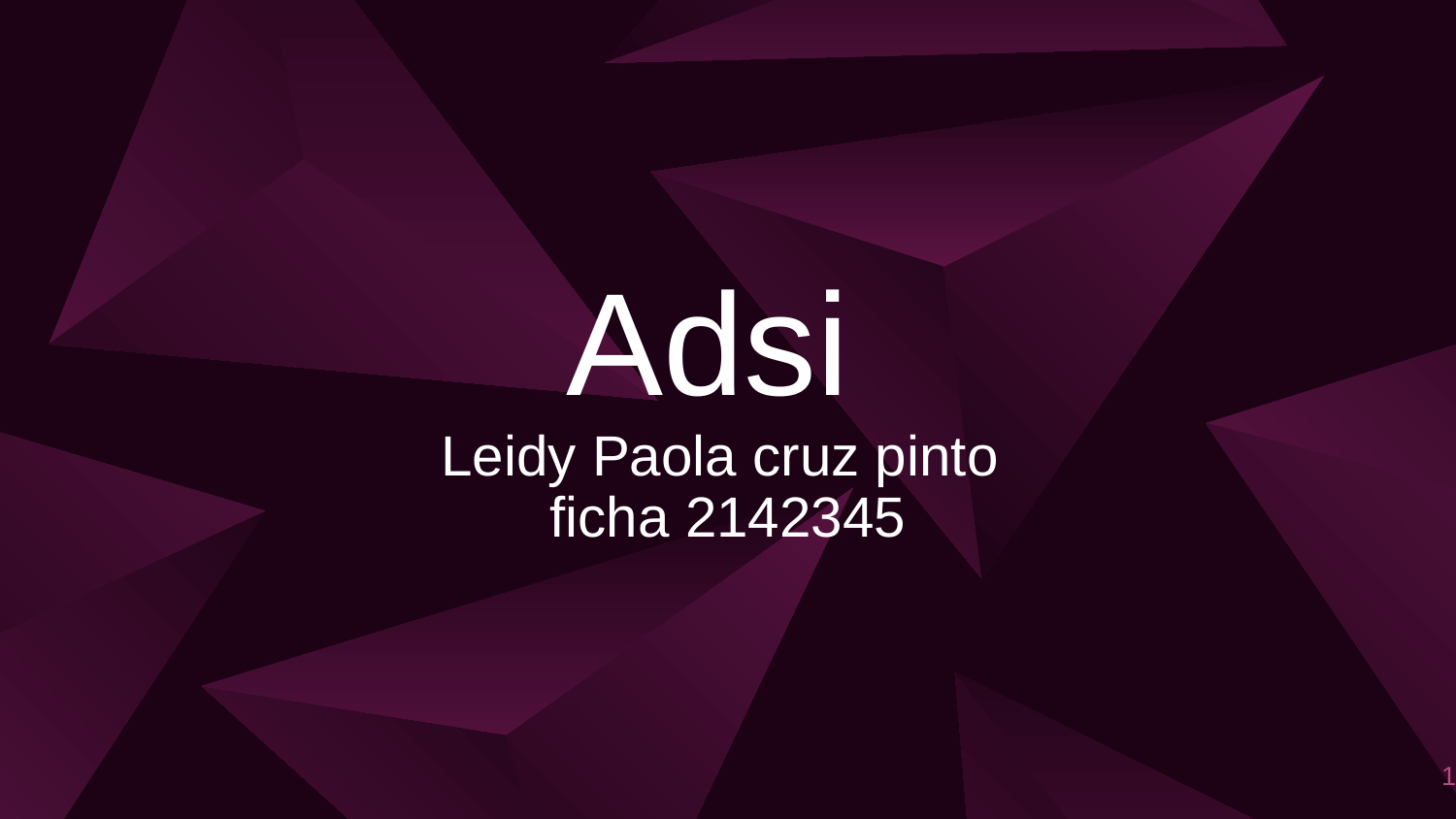

# Adsi Leidy Paola cruz pinto ficha 2142345
1